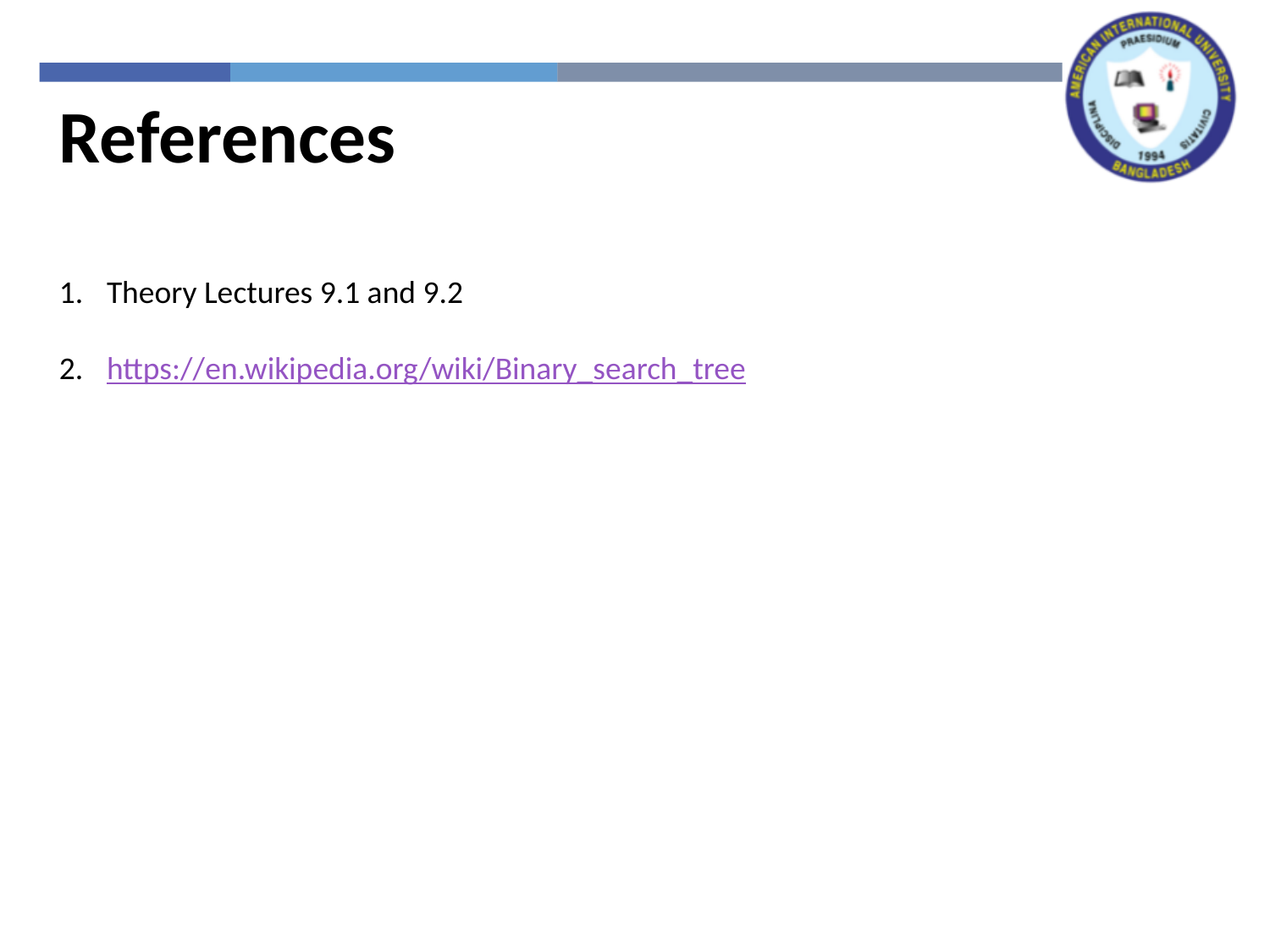

References

Theory Lectures 9.1 and 9.2

https://en.wikipedia.org/wiki/Binary_search_tree